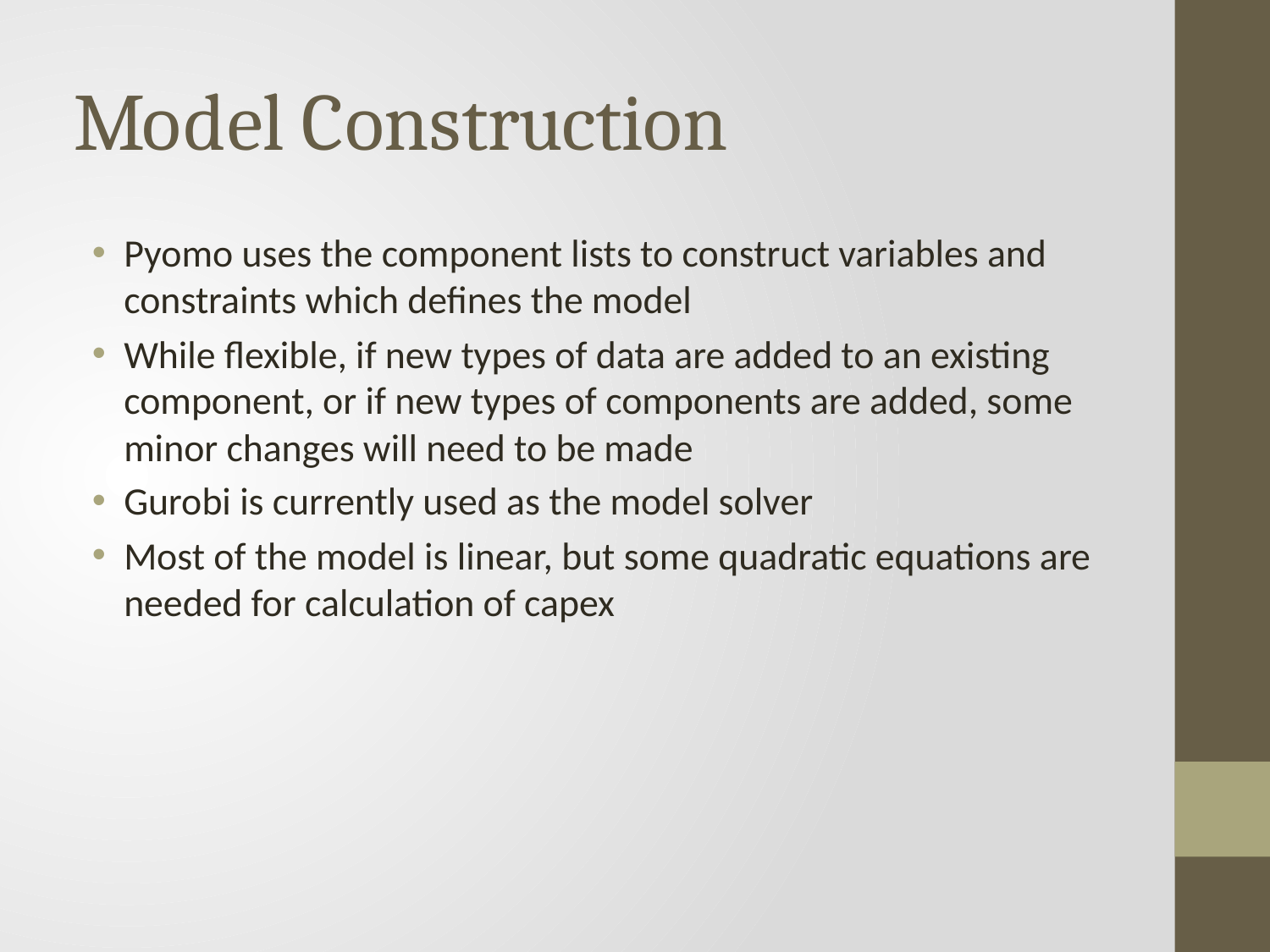

# Model Construction
Pyomo uses the component lists to construct variables and constraints which defines the model
While flexible, if new types of data are added to an existing component, or if new types of components are added, some minor changes will need to be made
Gurobi is currently used as the model solver
Most of the model is linear, but some quadratic equations are needed for calculation of capex